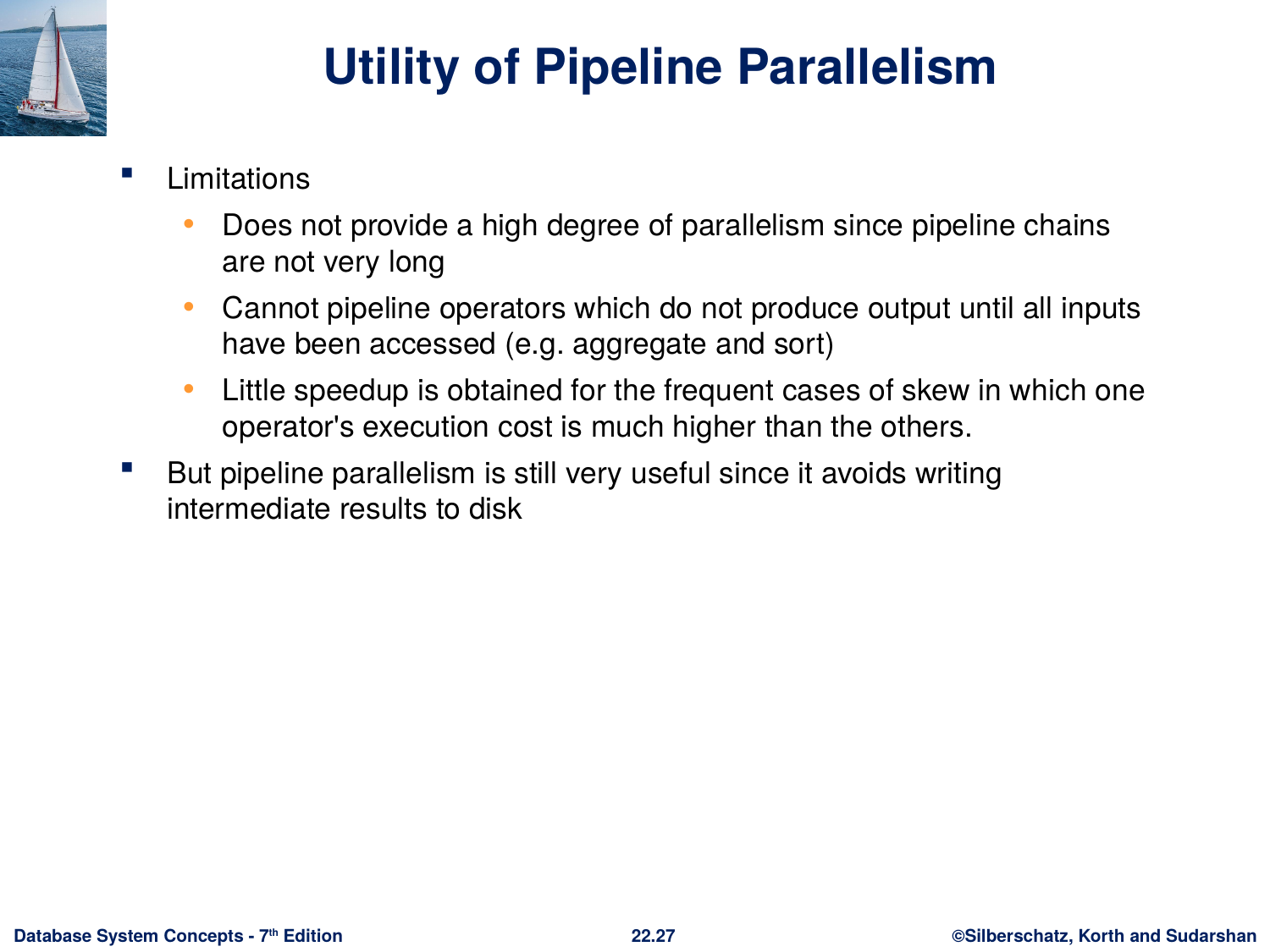

# Utility of Pipeline Parallelism
Limitations
Does not provide a high degree of parallelism since pipeline chains are not very long
Cannot pipeline operators which do not produce output until all inputs have been accessed (e.g. aggregate and sort)
Little speedup is obtained for the frequent cases of skew in which one operator's execution cost is much higher than the others.
But pipeline parallelism is still very useful since it avoids writing intermediate results to disk